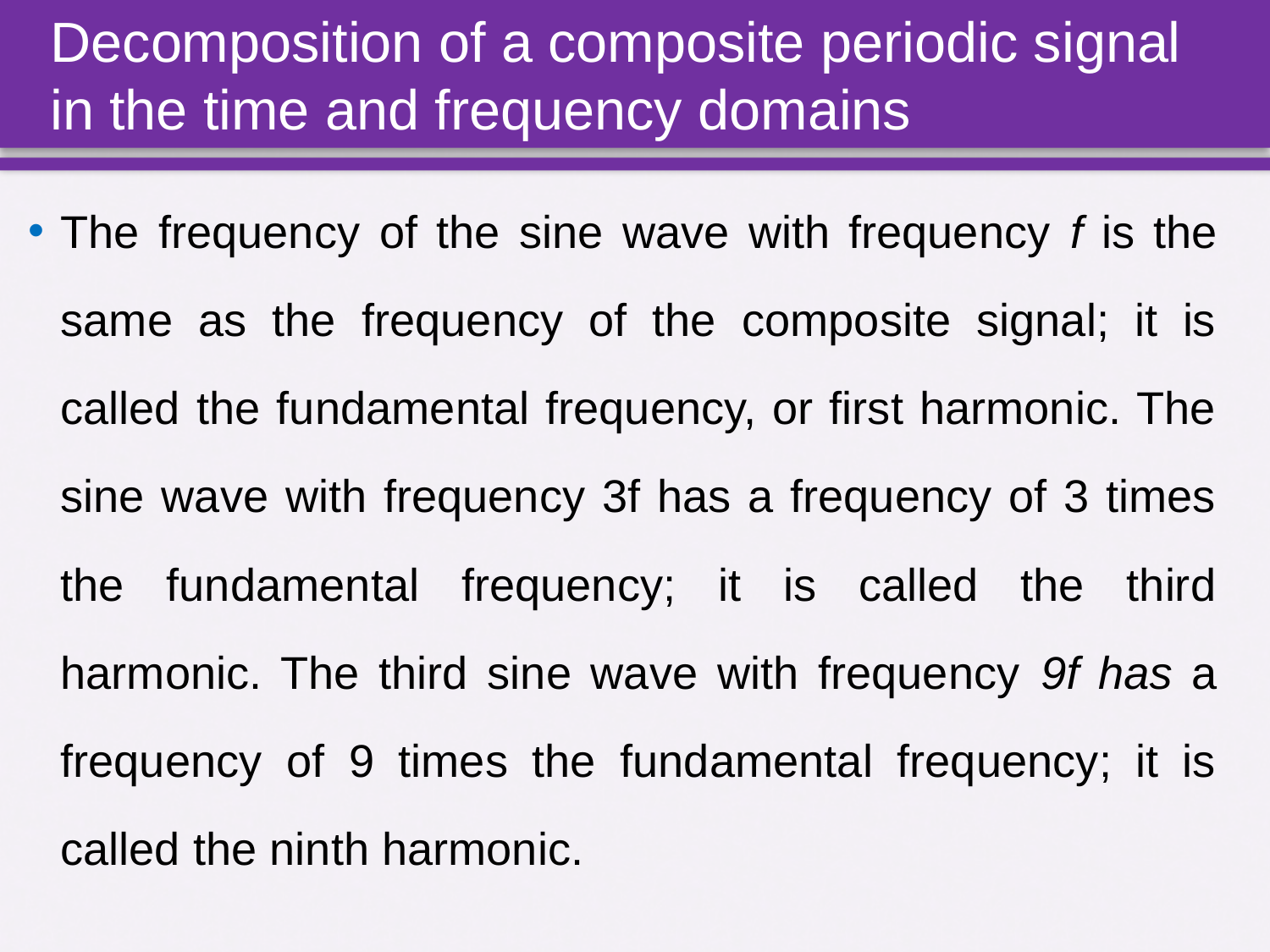

# Decomposition of a composite periodic signal in the time and frequency domains
The frequency of the sine wave with frequency f is the same as the frequency of the composite signal; it is called the fundamental frequency, or first harmonic. The sine wave with frequency 3f has a frequency of 3 times the fundamental frequency; it is called the third harmonic. The third sine wave with frequency 9f has a frequency of 9 times the fundamental frequency; it is called the ninth harmonic.